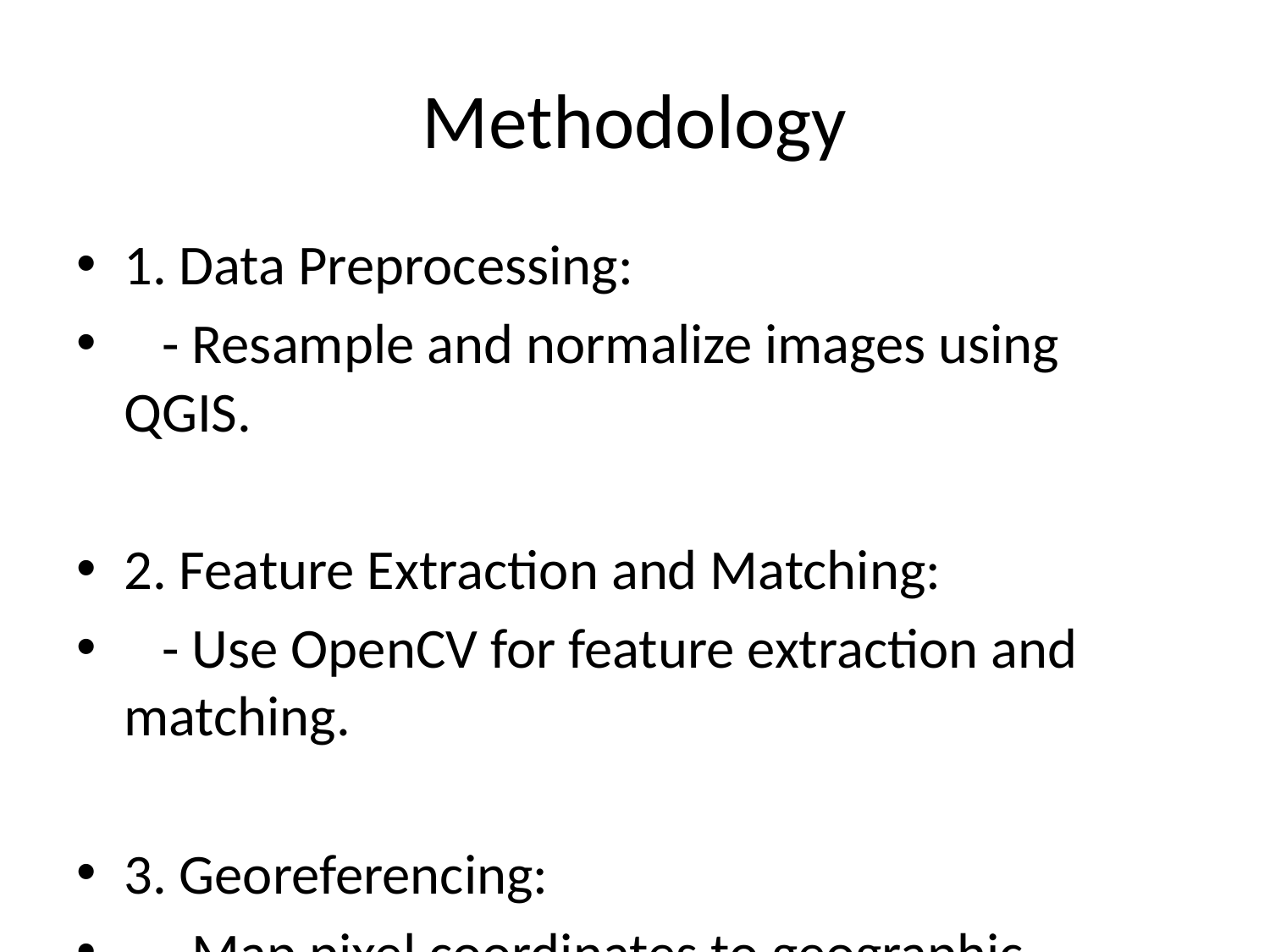

# Methodology
1. Data Preprocessing:
   - Resample and normalize images using QGIS.

2. Feature Extraction and Matching:
   - Use OpenCV for feature extraction and matching.

3. Georeferencing:
   - Map pixel coordinates to geographic coordinates.

4. Crater Name Lookup:
   - Lookup crater names from the lunar crater catalogue.